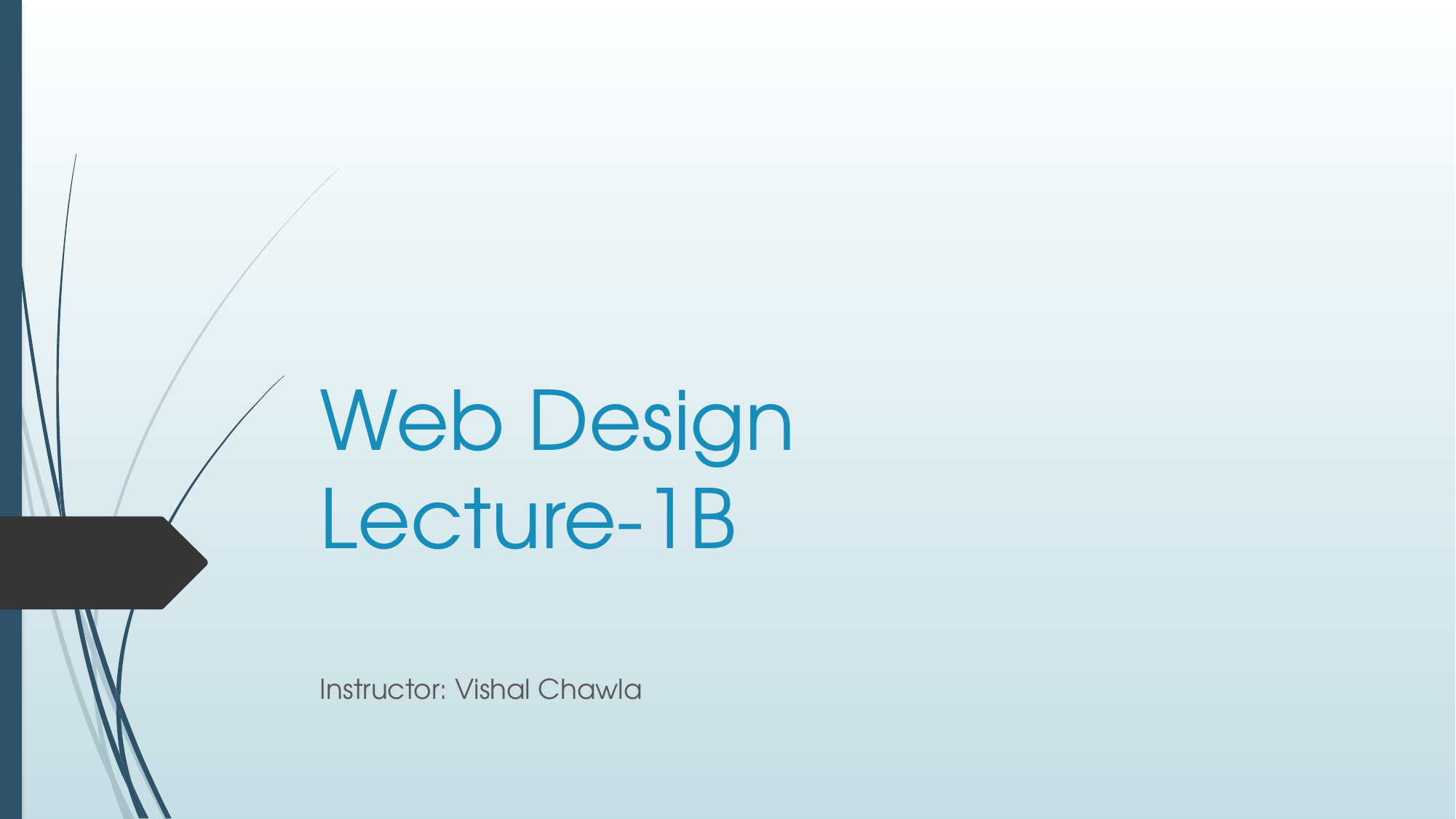

# Web Design Lecture-1B

Instructor: Vishal Chawla